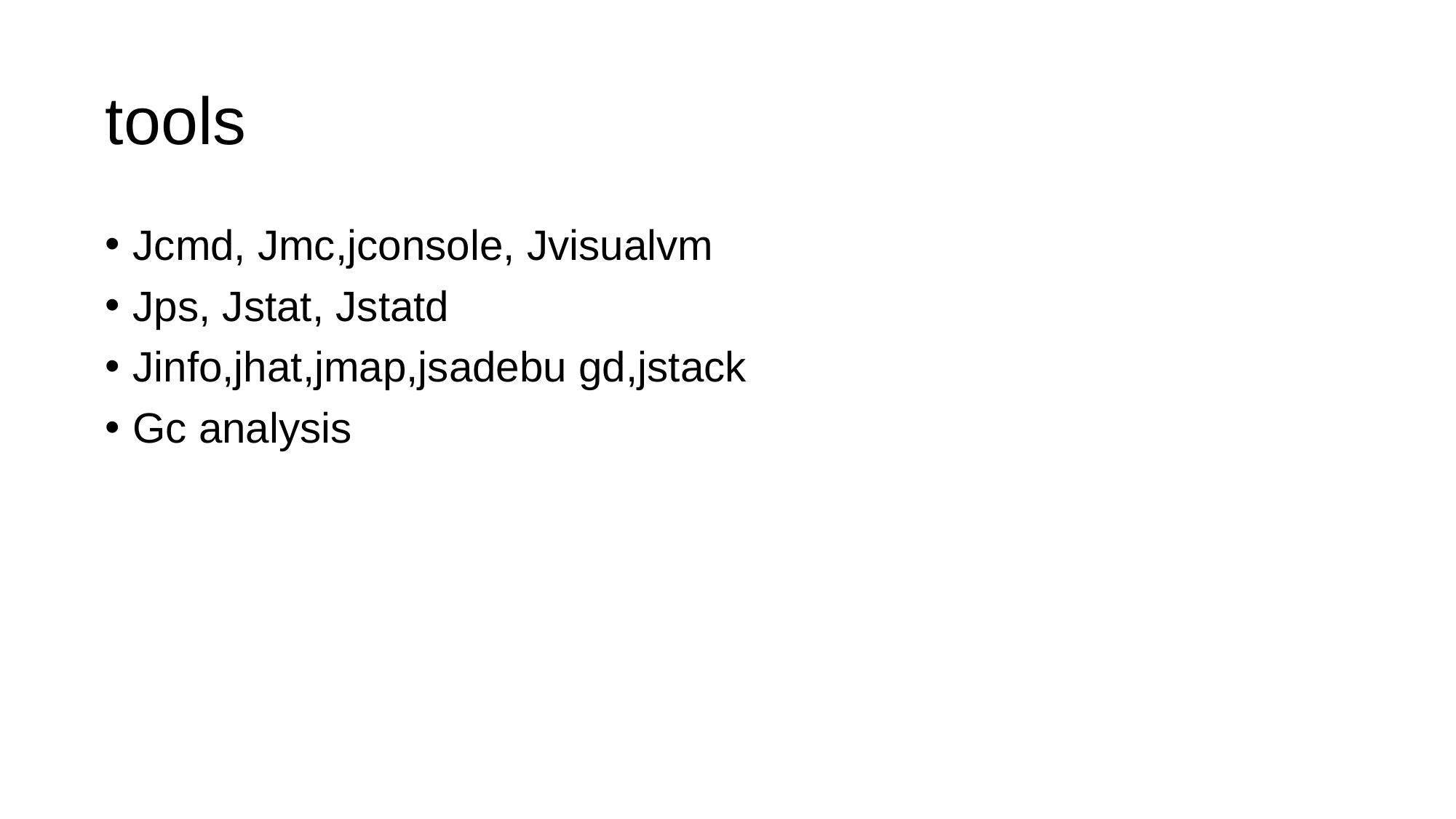

# tools
Jcmd, Jmc,jconsole, Jvisualvm
Jps, Jstat, Jstatd
Jinfo,jhat,jmap,jsadebu gd,jstack
Gc analysis